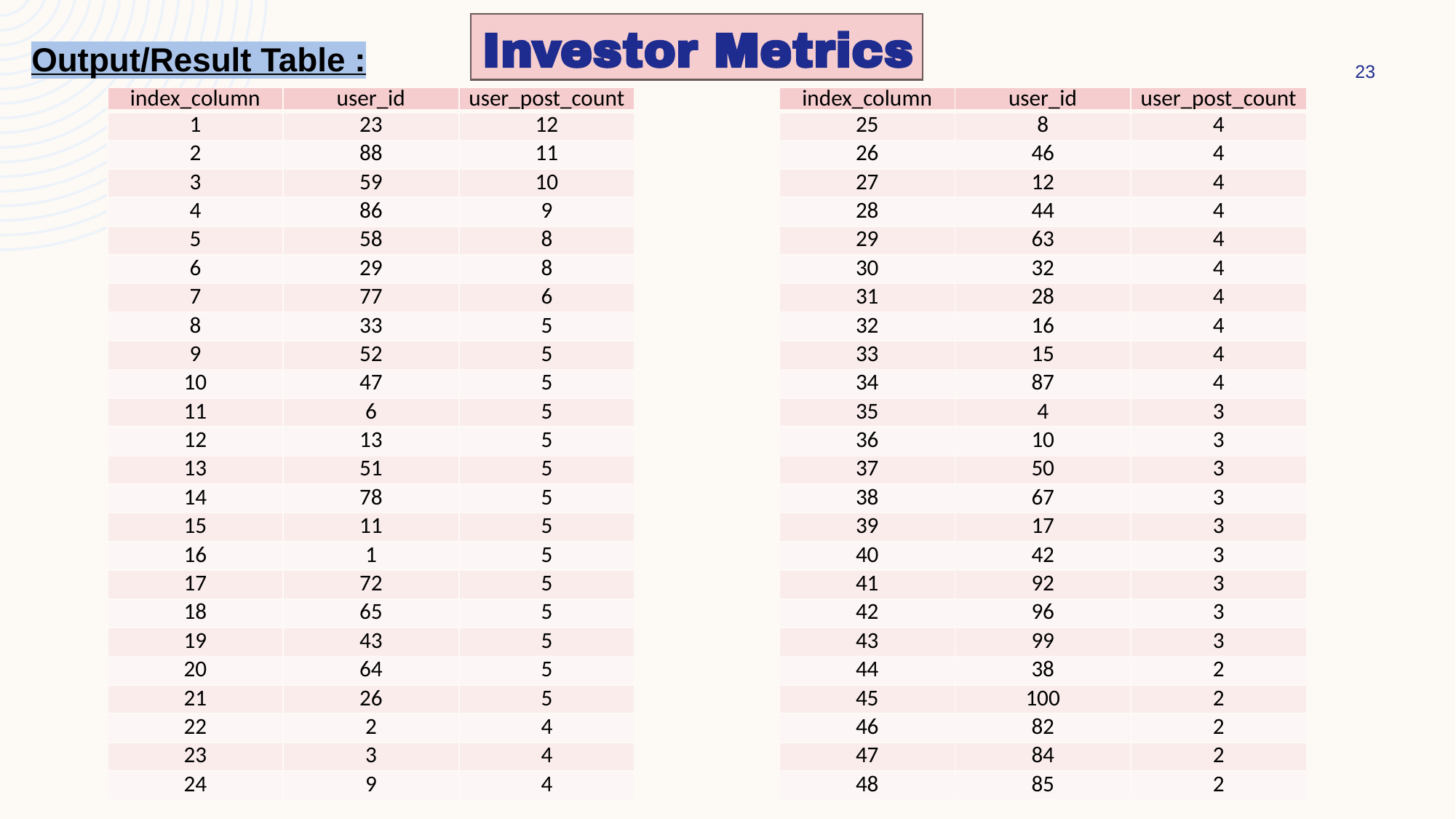

Investor Metrics
Output/Result Table :

23
| index\_column | user\_id | user\_post\_count |
| --- | --- | --- |
| 1 | 23 | 12 |
| 2 | 88 | 11 |
| 3 | 59 | 10 |
| 4 | 86 | 9 |
| 5 | 58 | 8 |
| 6 | 29 | 8 |
| 7 | 77 | 6 |
| 8 | 33 | 5 |
| 9 | 52 | 5 |
| 10 | 47 | 5 |
| 11 | 6 | 5 |
| 12 | 13 | 5 |
| 13 | 51 | 5 |
| 14 | 78 | 5 |
| 15 | 11 | 5 |
| 16 | 1 | 5 |
| 17 | 72 | 5 |
| 18 | 65 | 5 |
| 19 | 43 | 5 |
| 20 | 64 | 5 |
| 21 | 26 | 5 |
| 22 | 2 | 4 |
| 23 | 3 | 4 |
| 24 | 9 | 4 |
| index\_column | user\_id | user\_post\_count |
| --- | --- | --- |
| 25 | 8 | 4 |
| 26 | 46 | 4 |
| 27 | 12 | 4 |
| 28 | 44 | 4 |
| 29 | 63 | 4 |
| 30 | 32 | 4 |
| 31 | 28 | 4 |
| 32 | 16 | 4 |
| 33 | 15 | 4 |
| 34 | 87 | 4 |
| 35 | 4 | 3 |
| 36 | 10 | 3 |
| 37 | 50 | 3 |
| 38 | 67 | 3 |
| 39 | 17 | 3 |
| 40 | 42 | 3 |
| 41 | 92 | 3 |
| 42 | 96 | 3 |
| 43 | 99 | 3 |
| 44 | 38 | 2 |
| 45 | 100 | 2 |
| 46 | 82 | 2 |
| 47 | 84 | 2 |
| 48 | 85 | 2 |